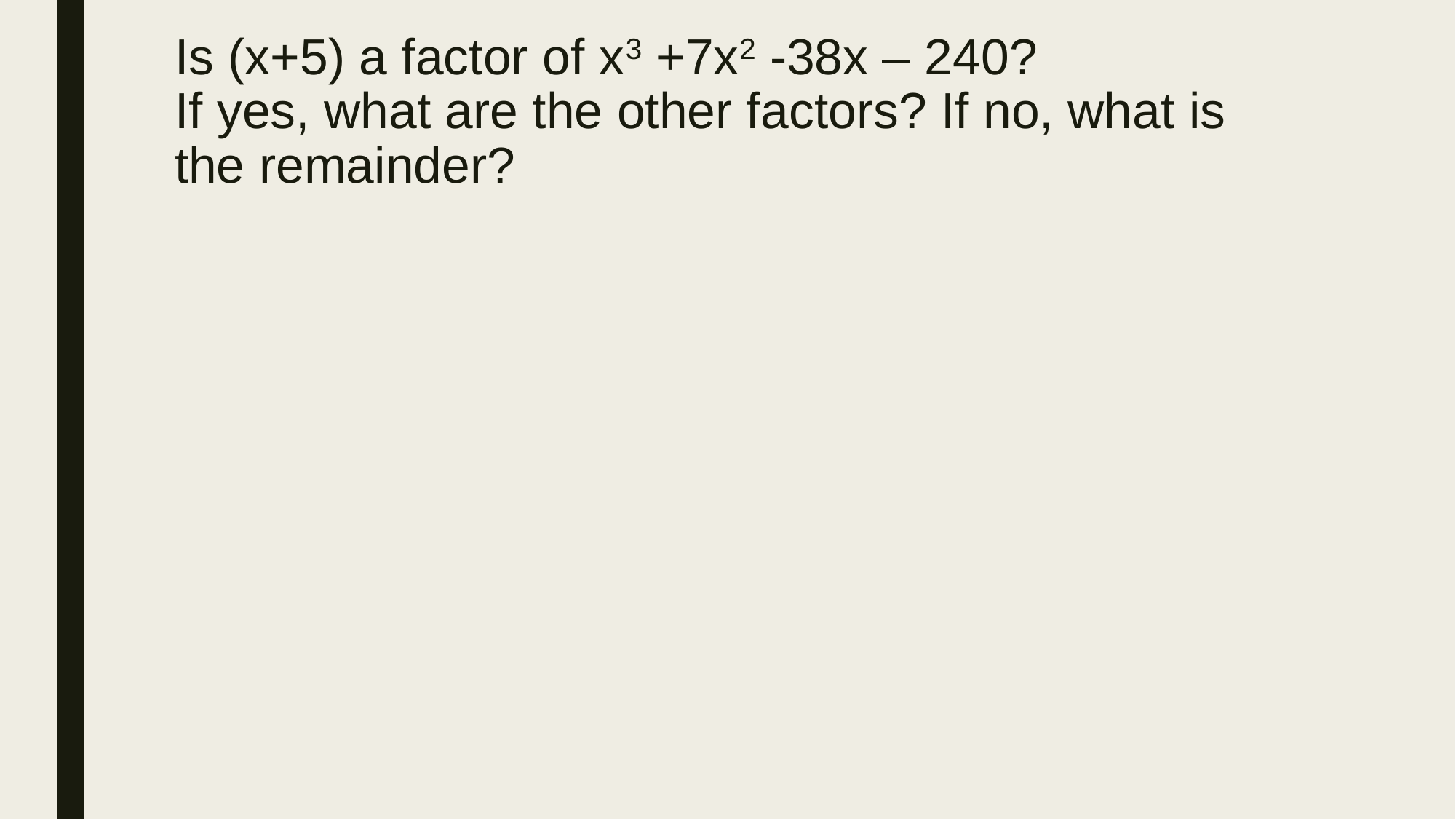

# Is (x+5) a factor of x3 +7x2 -38x – 240? If yes, what are the other factors? If no, what is the remainder?